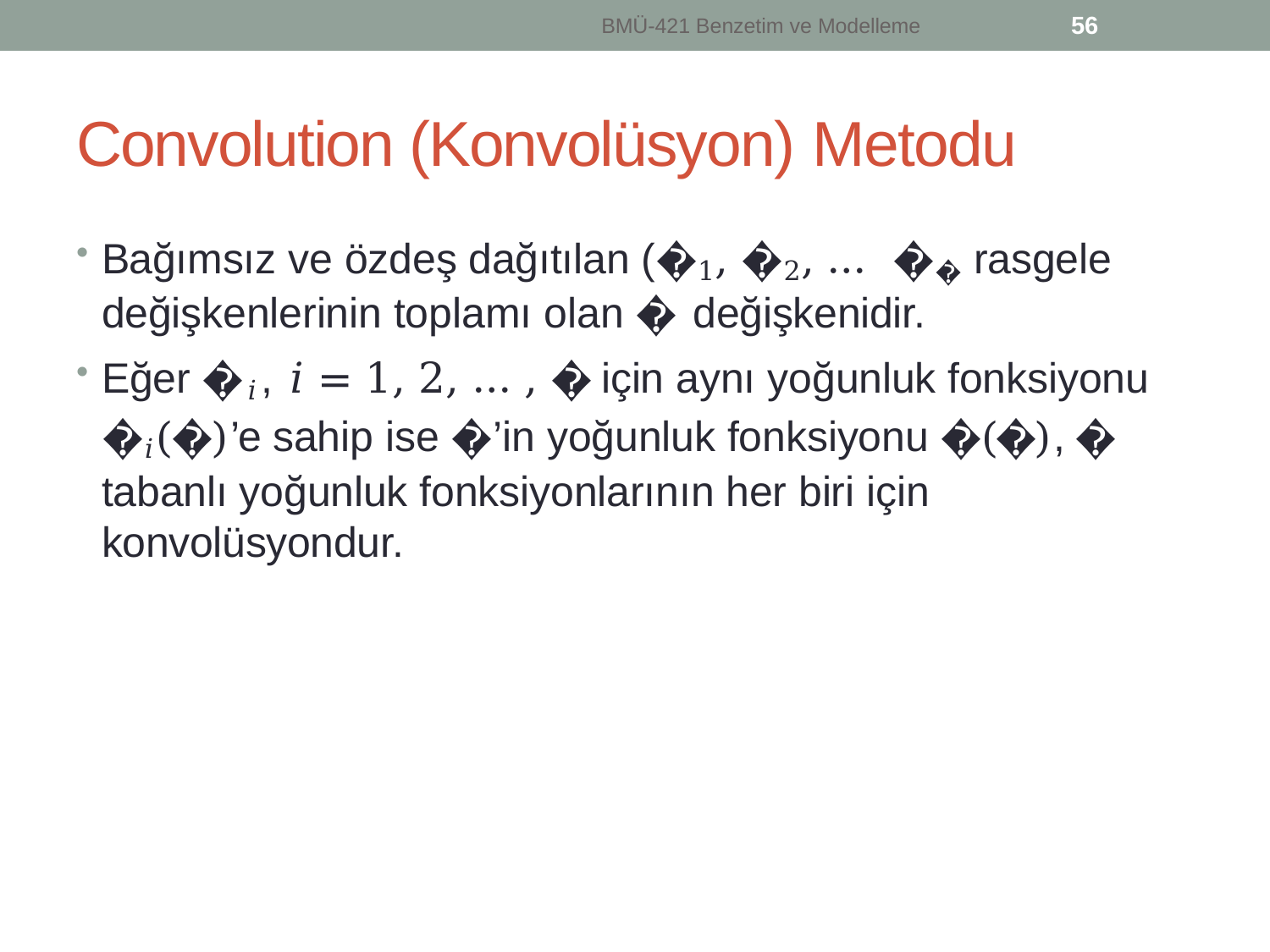

56
BMÜ-421 Benzetim ve Modelleme
Convolution (Konvolüsyon) Metodu
Bağımsız ve özdeş dağıtılan (�1, �2, …  �� rasgele
değişkenlerinin toplamı olan � değişkenidir.
Eğer �𝑖, 𝑖 = 1, 2, … , � için aynı yoğunluk fonksiyonu  �𝑖(�)’e sahip ise �’in yoğunluk fonksiyonu �(�), �  tabanlı yoğunluk fonksiyonlarının her biri için  konvolüsyondur.